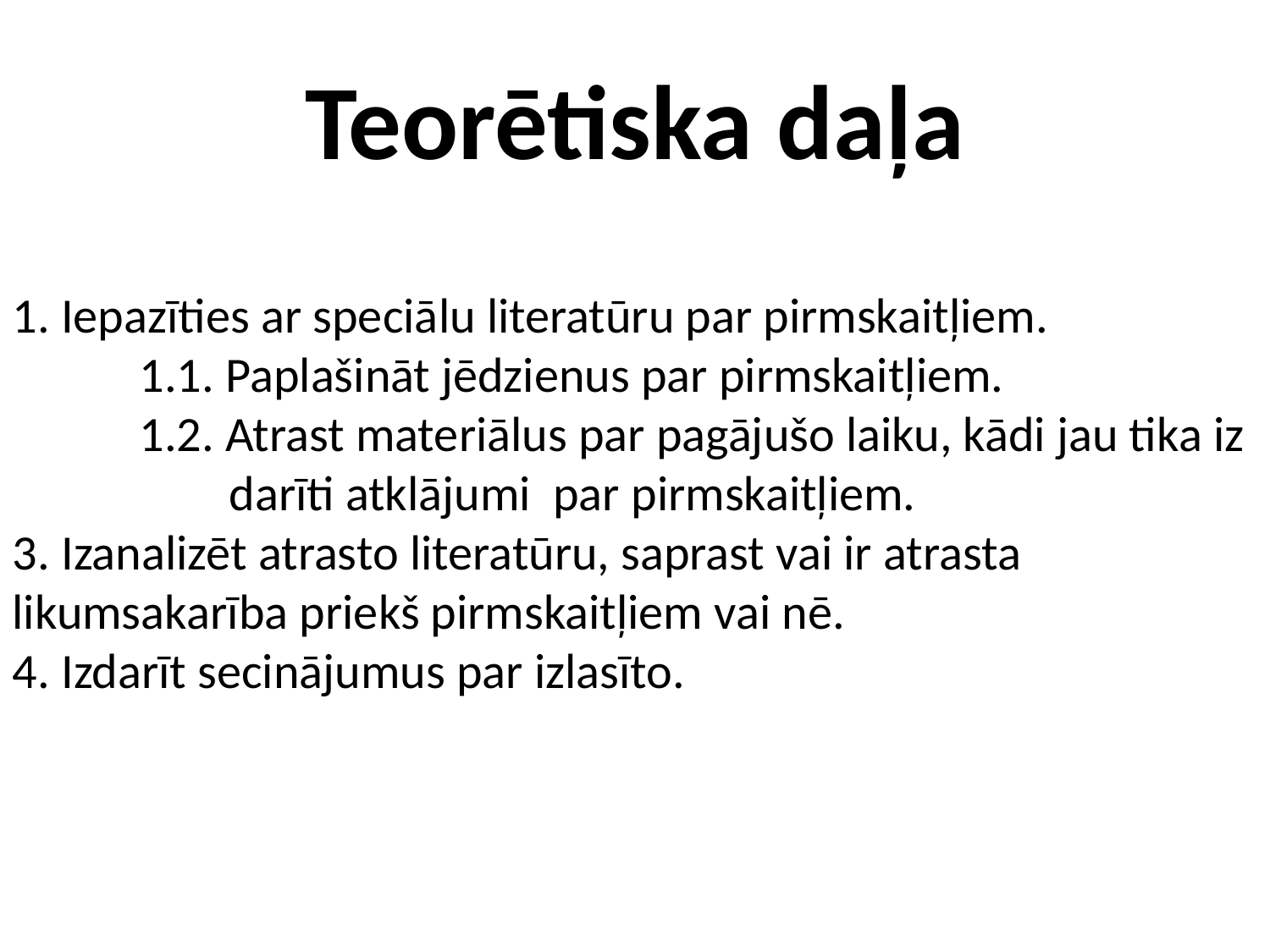

# Teorētiska daļa
1. Iepazīties ar speciālu literatūru par pirmskaitļiem.
	1.1. Paplašināt jēdzienus par pirmskaitļiem.
	1.2. Atrast materiālus par pagājušo laiku, kādi jau tika iz	        darīti atklājumi  par pirmskaitļiem.
3. Izanalizēt atrasto literatūru, saprast vai ir atrasta likumsakarība priekš pirmskaitļiem vai nē.
4. Izdarīt secinājumus par izlasīto.